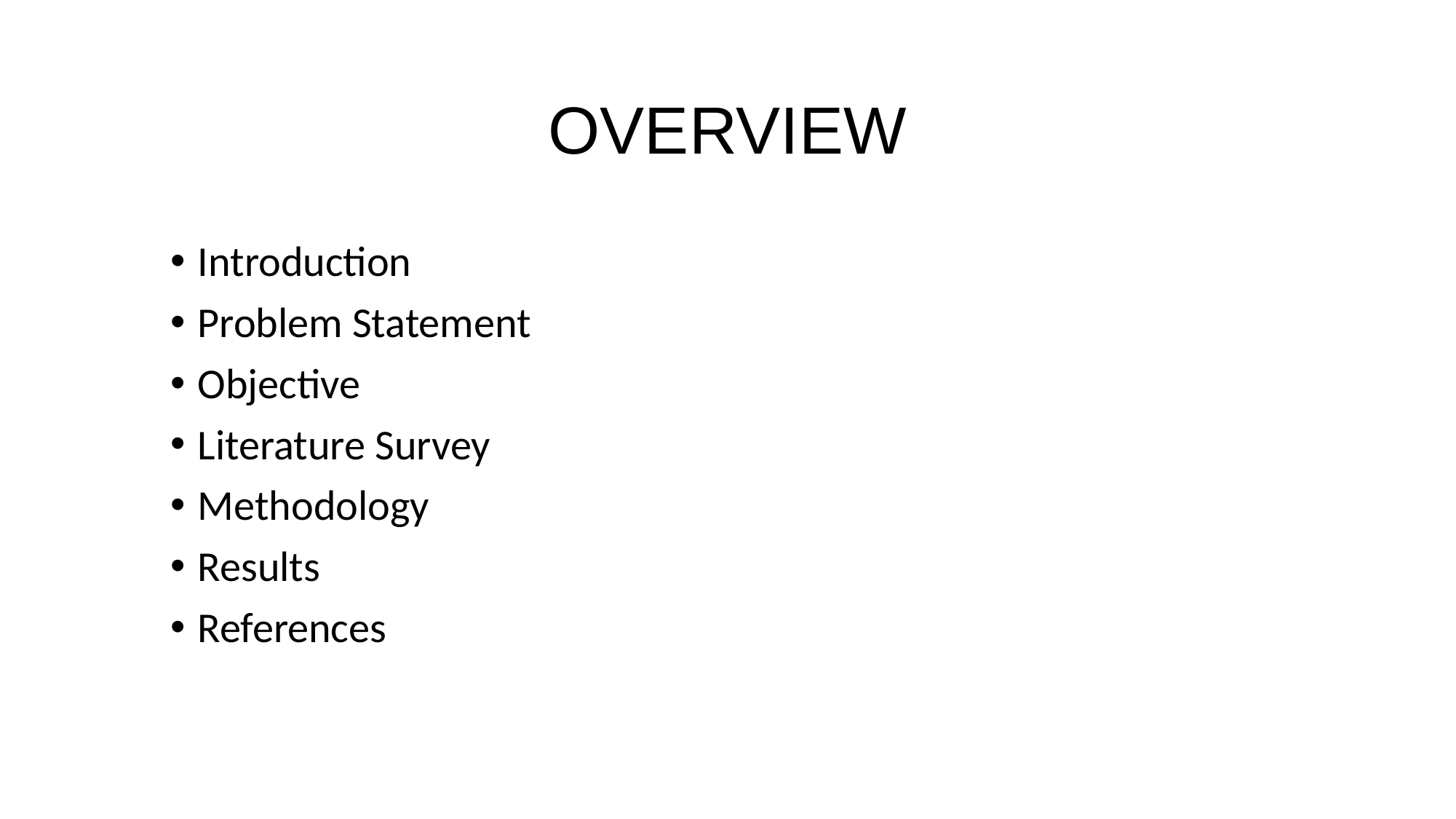

# OVERVIEW
Introduction
Problem Statement
Objective
Literature Survey
Methodology
Results
References